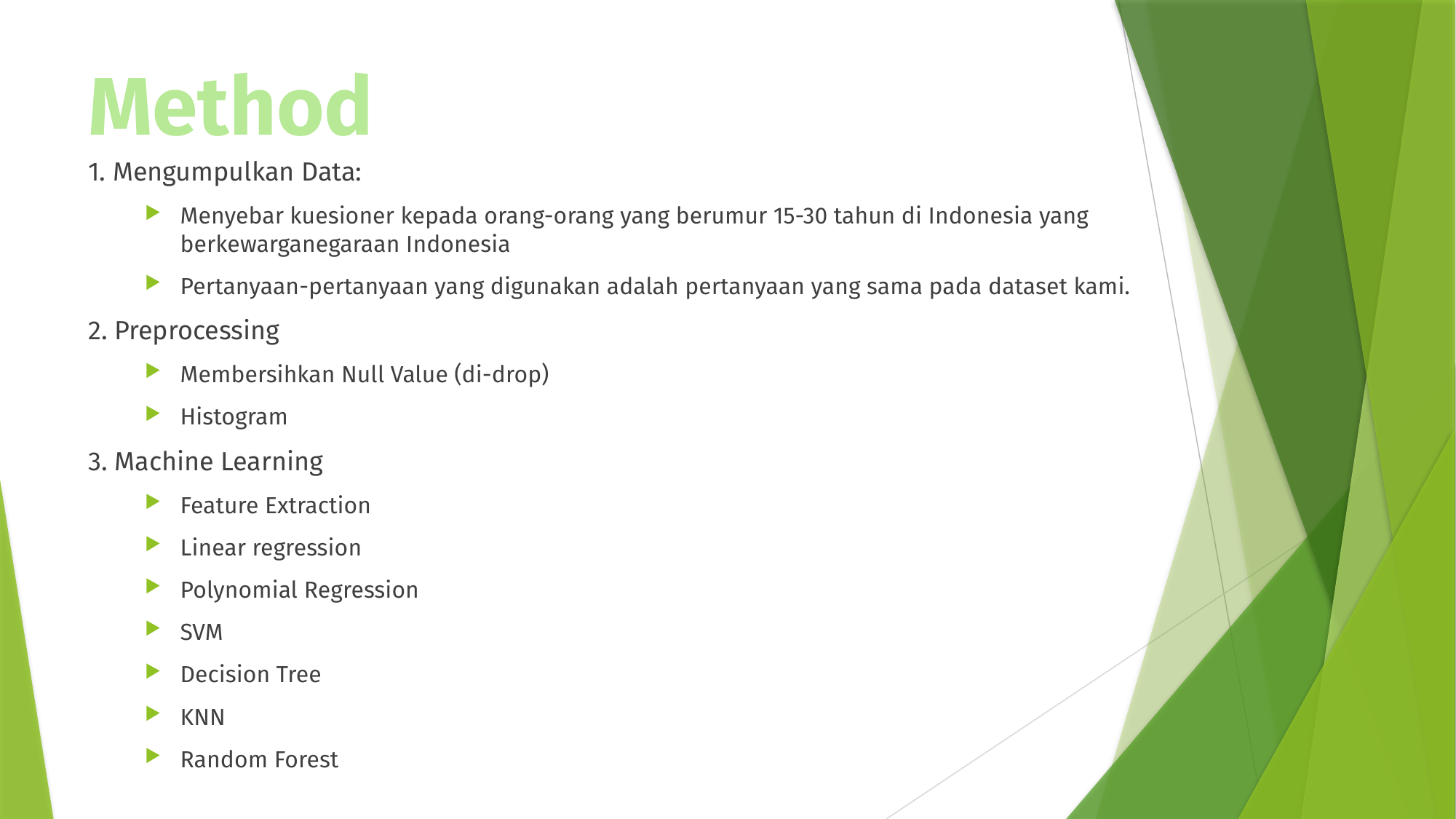

Method
1. Mengumpulkan Data:
Menyebar kuesioner kepada orang-orang yang berumur 15-30 tahun di Indonesia yang berkewarganegaraan Indonesia
Pertanyaan-pertanyaan yang digunakan adalah pertanyaan yang sama pada dataset kami.
2. Preprocessing
Membersihkan Null Value (di-drop)
Histogram
3. Machine Learning
Feature Extraction
Linear regression
Polynomial Regression
SVM
Decision Tree
KNN
Random Forest